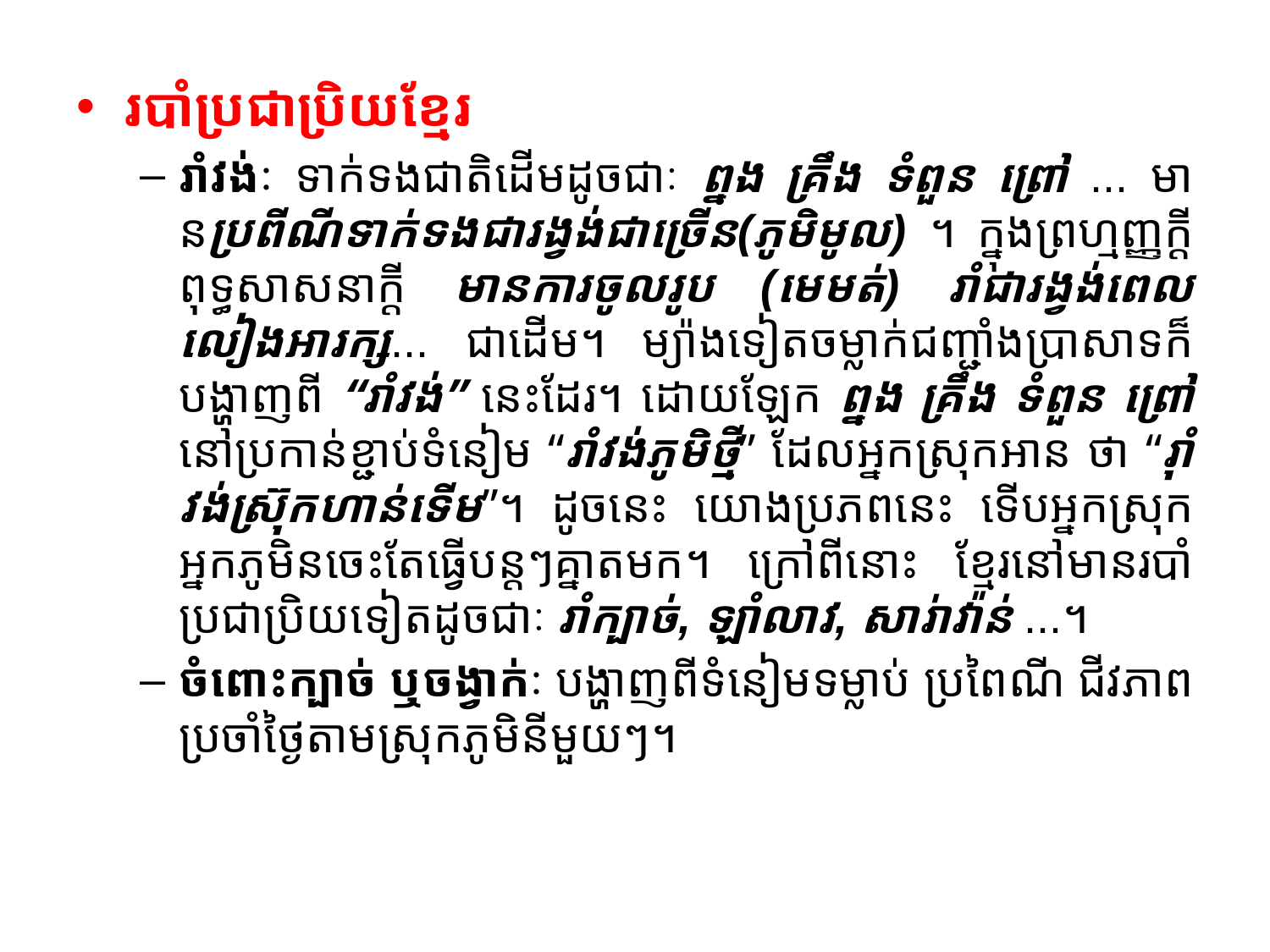

#
របាំប្រជាប្រិយខ្មែរ
រាំវង់ៈ ទាក់ទងជាតិដើមដូចជាៈ ព្នង គ្រឹង ទំពួន ព្រៅ ... មានប្រពីណីទាក់ទងជារង្វង់ជាច្រើន(ភូមិមូល) ។ ក្នុងព្រហ្មញ្ញក្តី ពុទ្ធសាសនាក្តី មានការចូលរូប (មេមត់) រាំជារង្វង់ពេលលៀងអារក្ស... ជាដើម។ ម្យ៉ាងទៀតចម្លាក់ជញ្ជាំងប្រាសាទក៏បង្ហាញពី “រាំវង់” នេះដែរ។ ដោយឡែក ព្នង គ្រឹង ទំពួន ព្រៅ នៅប្រកាន់ខ្ជាប់ទំនៀម “រាំវង់ភូមិថ្មី” ដែលអ្នកស្រុកអាន ថា “រ៉ាំវង់ស្រ៊ុកហាន់ទើម”។ ដូចនេះ យោងប្រភពនេះ ទើបអ្នកស្រុក អ្នកភូមិនចេះតែធ្វើបន្តៗគ្នាតមក។ ក្រៅពីនោះ ខ្មែរនៅមានរបាំប្រជាប្រិយទៀតដូចជាៈ រាំក្បាច់, ឡាំលាវ, សារ់ាវ៉ាន់ ...។
ចំពោះក្បាច់ ឬចង្វាក់ៈ បង្ហាញពីទំនៀមទម្លាប់ ប្រពៃណី ជីវភាពប្រចាំថ្ងៃតាមស្រុកភូមិនីមួយៗ។